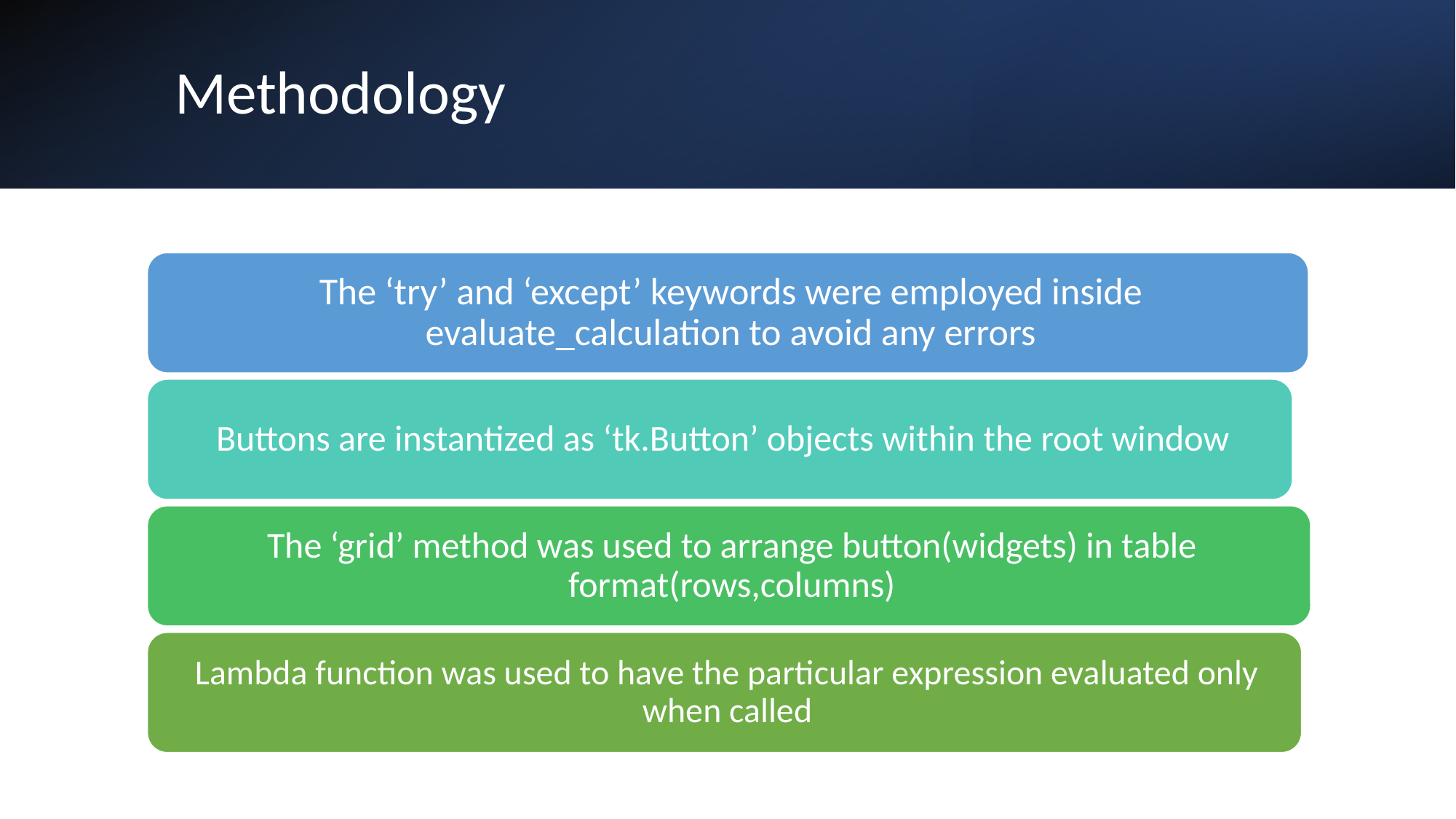

# Methodology
The ‘try’ and ‘except’ keywords were employed inside evaluate_calculation to avoid any errors
Buttons are instantized as ‘tk.Button’ objects within the root window
The ‘grid’ method was used to arrange button(widgets) in table format(rows,columns)
Lambda function was used to have the particular expression evaluated only when called